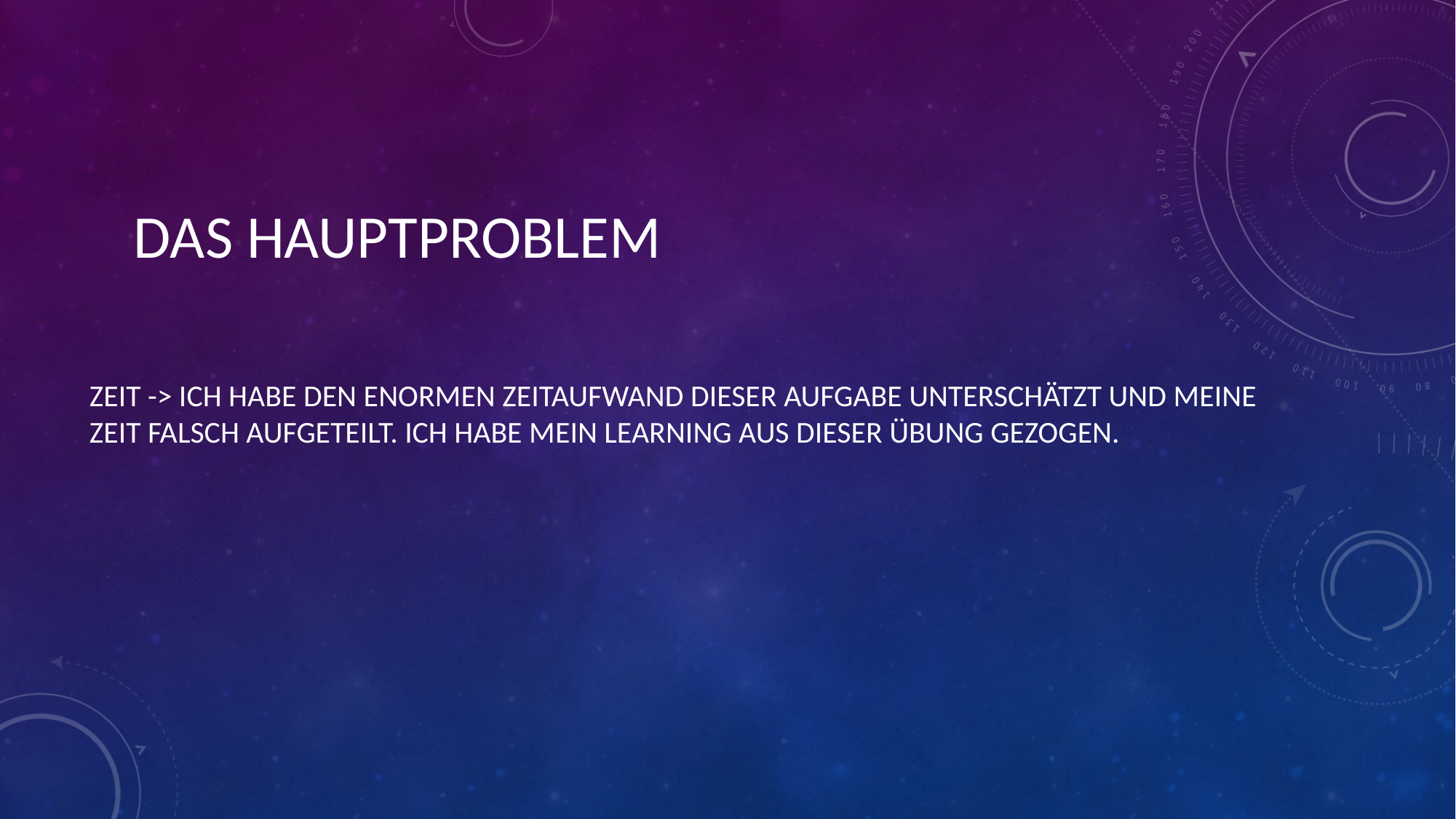

# Das Hauptproblem
Zeit -> ich habe den enormen zeitaufwand dieser aufgabe unterschätzt und meine zeit falsch aufgeteilt. Ich habe mein learning aus dieser übung gezogen.